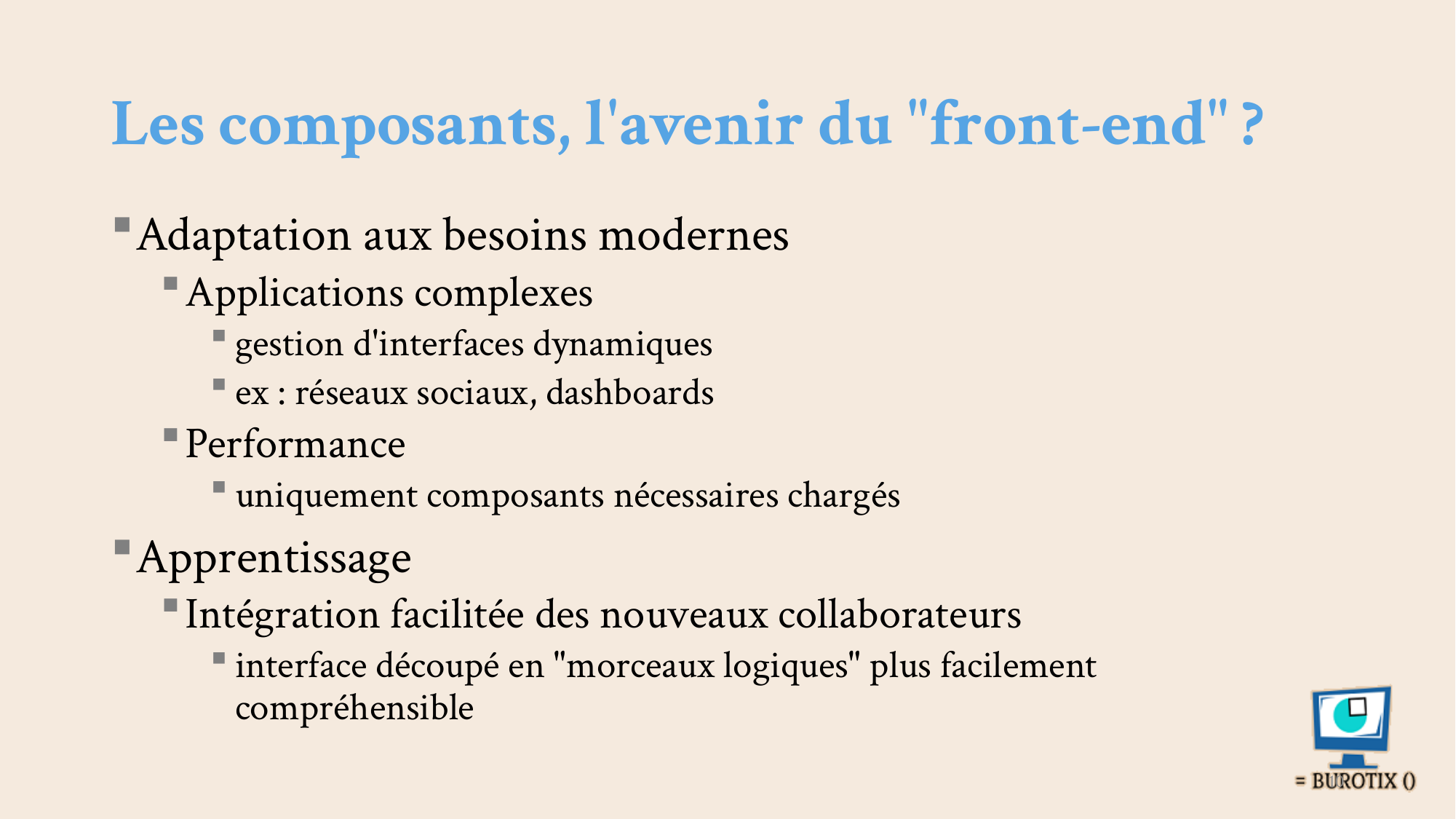

# Les composants, l'avenir du "front-end" ?
Adaptation aux besoins modernes
Applications complexes
gestion d'interfaces dynamiques
ex : réseaux sociaux, dashboards
Performance
uniquement composants nécessaires chargés
Apprentissage
Intégration facilitée des nouveaux collaborateurs
interface découpé en "morceaux logiques" plus facilement compréhensible

10